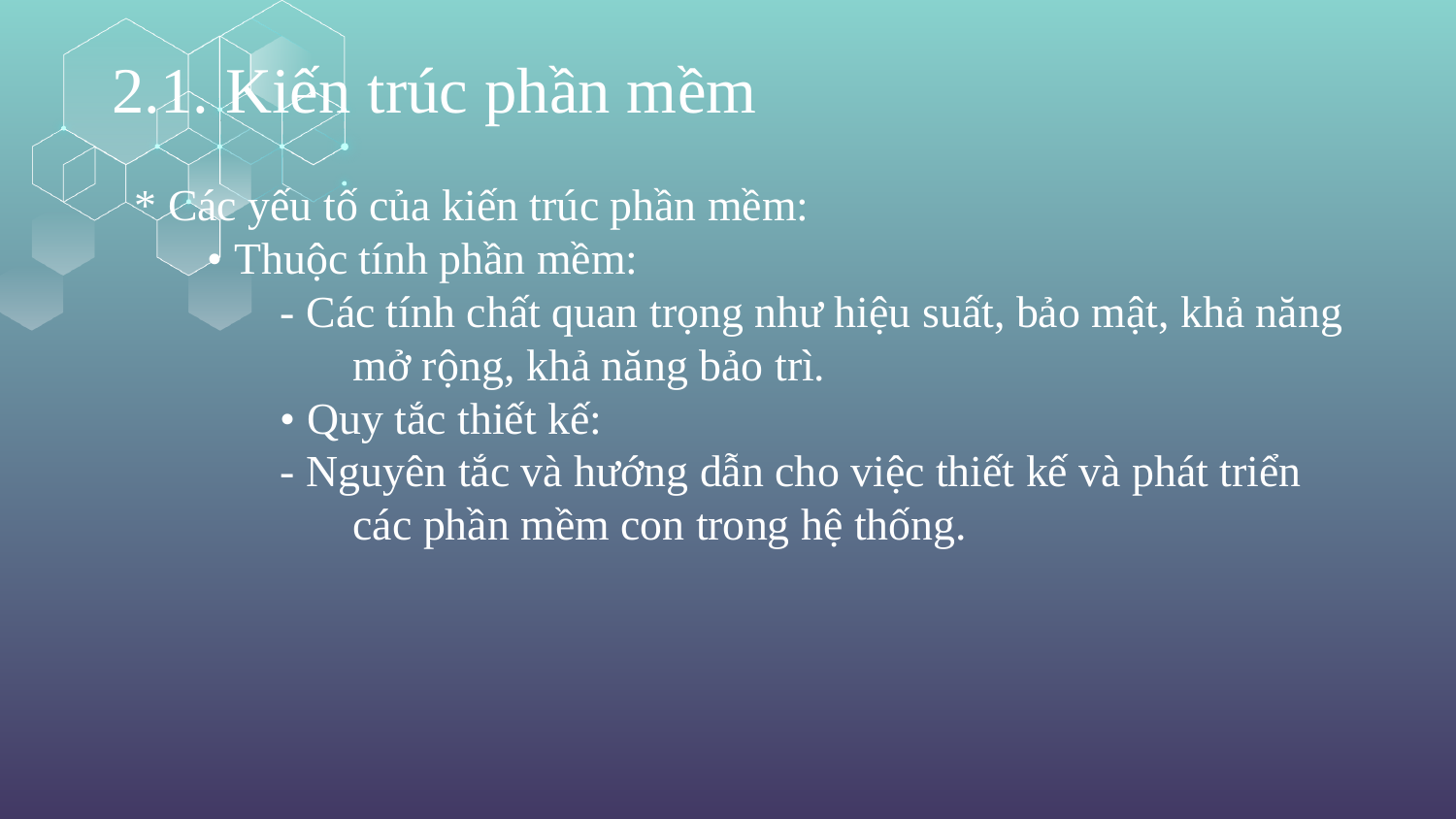

2.1. Kiến trúc phần mềm
* Các yếu tố của kiến trúc phần mềm:
• Thuộc tính phần mềm:
- Các tính chất quan trọng như hiệu suất, bảo mật, khả năng 	mở rộng, khả năng bảo trì.
• Quy tắc thiết kế:
- Nguyên tắc và hướng dẫn cho việc thiết kế và phát triển 	các phần mềm con trong hệ thống.